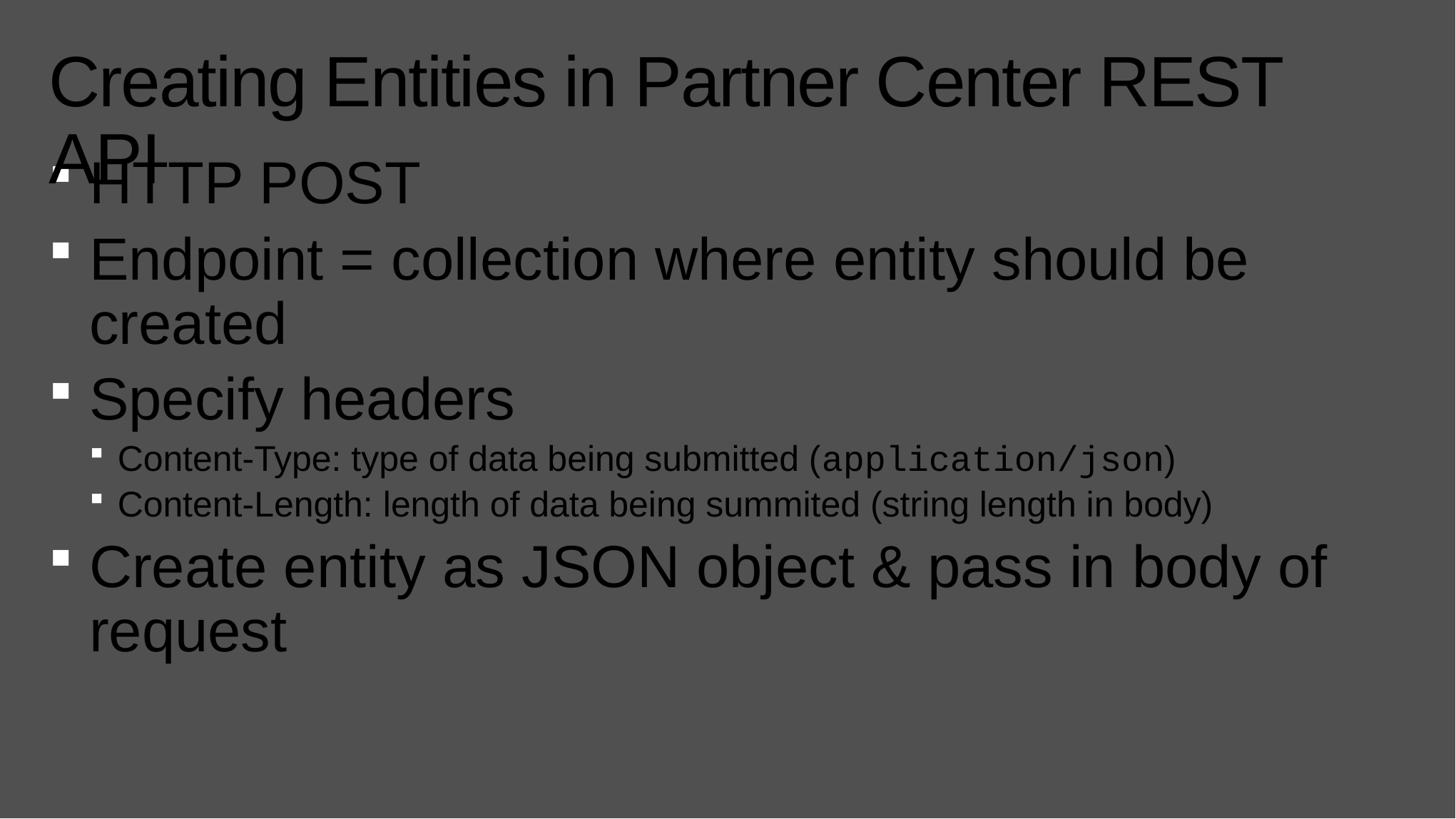

# Creating Entities in Partner Center REST API
HTTP POST
Endpoint = collection where entity should be created
Specify headers
Content-Type: type of data being submitted (application/json)
Content-Length: length of data being summited (string length in body)
Create entity as JSON object & pass in body of request